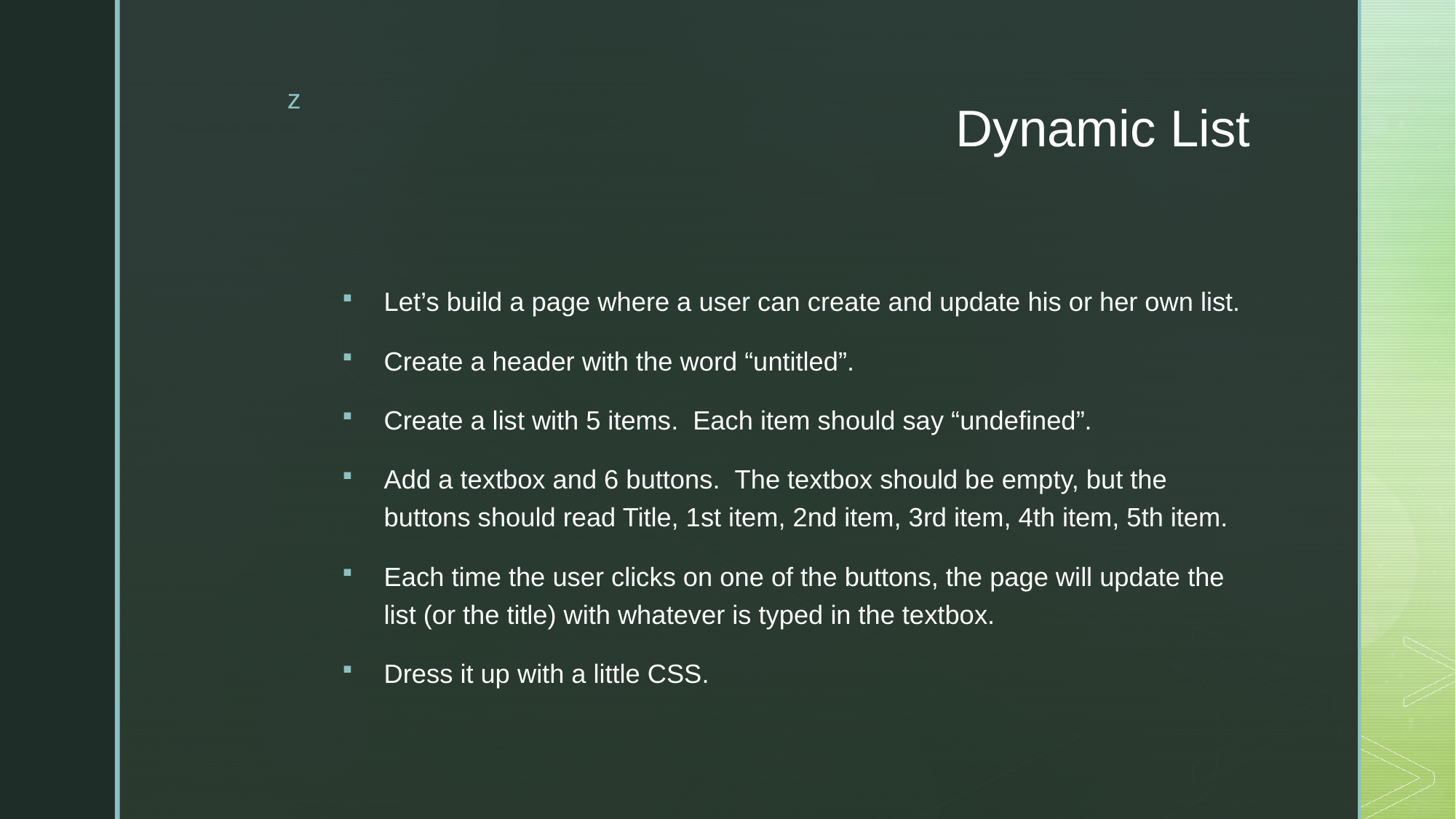

# Dynamic List
Let’s build a page where a user can create and update his or her own list.
Create a header with the word “untitled”.
Create a list with 5 items.  Each item should say “undefined”.
Add a textbox and 6 buttons.  The textbox should be empty, but the buttons should read Title, 1st item, 2nd item, 3rd item, 4th item, 5th item.
Each time the user clicks on one of the buttons, the page will update the list (or the title) with whatever is typed in the textbox.
Dress it up with a little CSS.